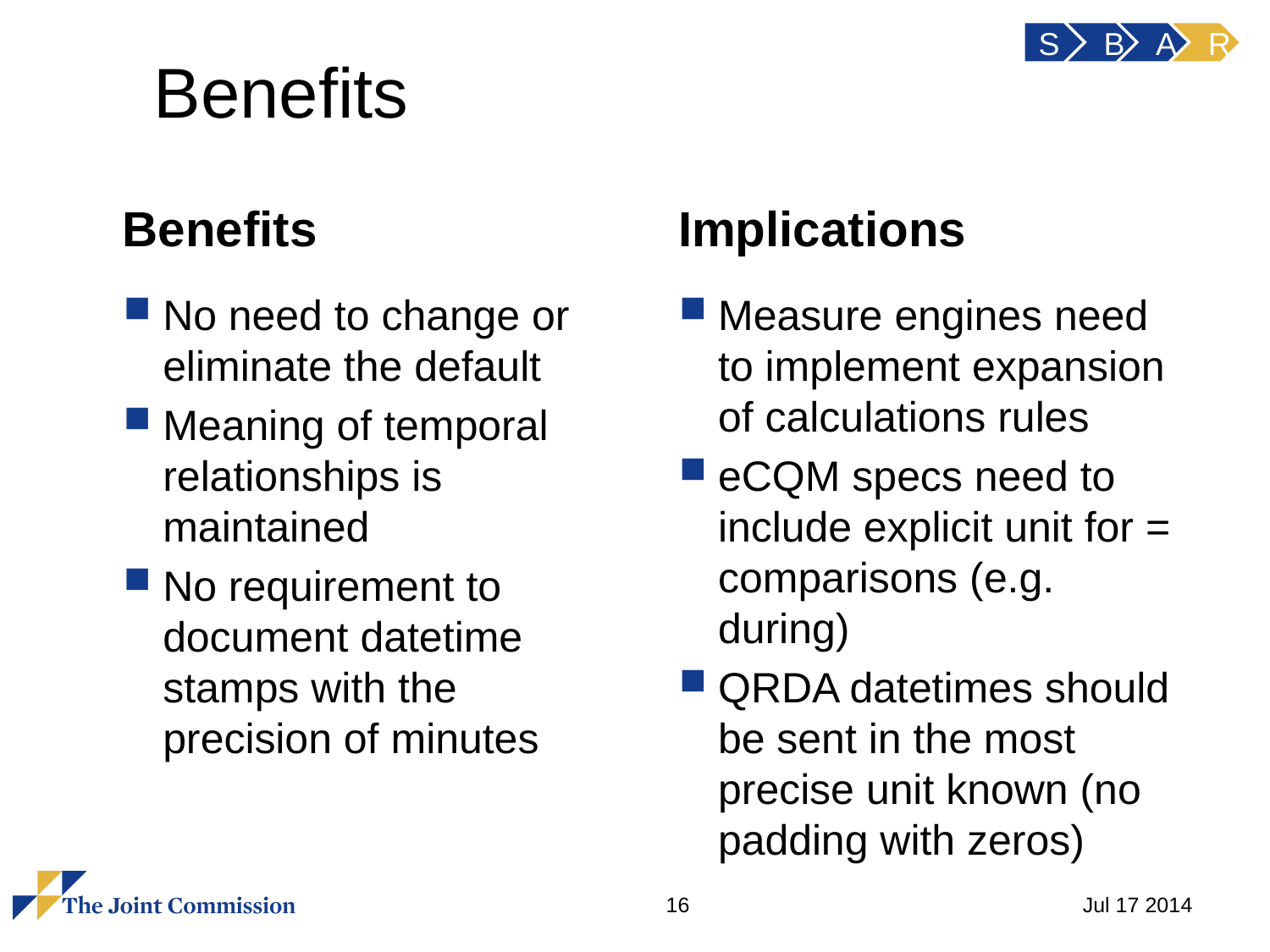

S
B
A
R
# Benefits
Benefits
Implications
No need to change or eliminate the default
Meaning of temporal relationships is maintained
No requirement to document datetime stamps with the precision of minutes

Measure engines need to implement expansion of calculations rules
eCQM specs need to include explicit unit for = comparisons (e.g. during)
QRDA datetimes should be sent in the most precise unit known (no padding with zeros)